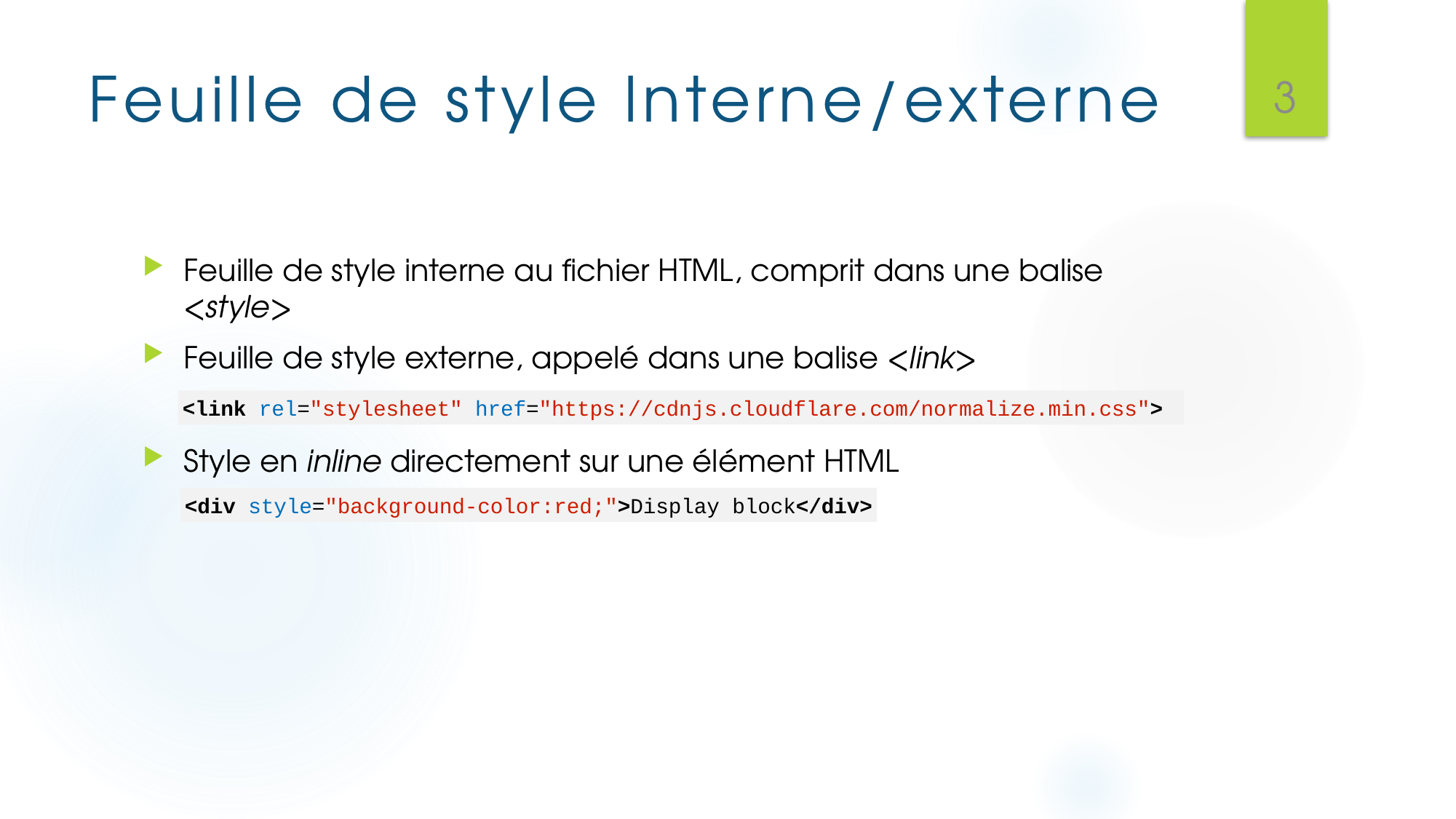

3
# Feuille de style Interne/externe
Feuille de style interne au fichier HTML, comprit dans une balise <style>
Feuille de style externe, appelé dans une balise <link>

Style en inline directement sur une élément HTML
<link rel="stylesheet" href="https://cdnjs.cloudflare.com/normalize.min.css">
<div style="background-color:red;">Display block</div>